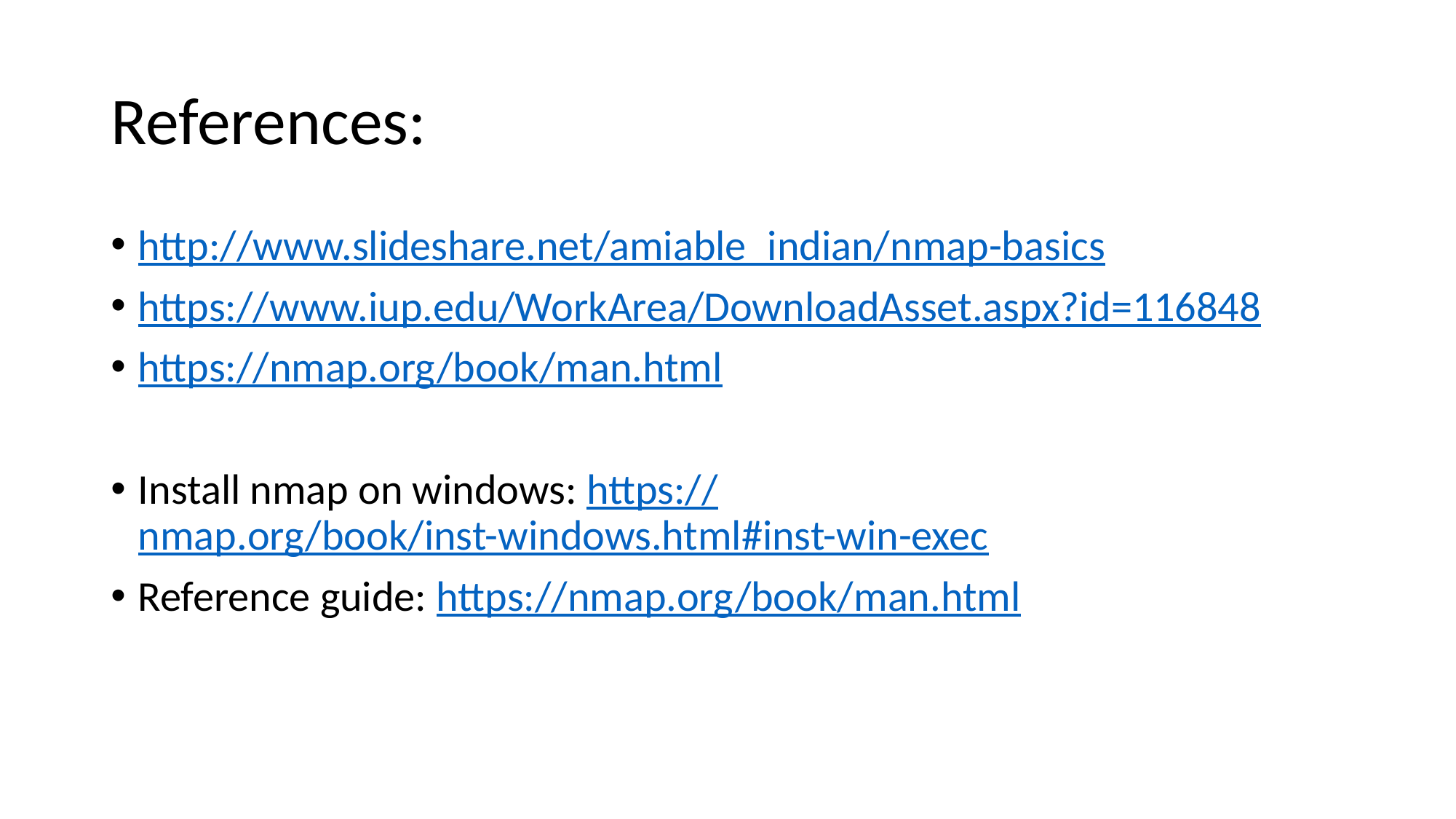

# References:
http://www.slideshare.net/amiable_indian/nmap-basics
https://www.iup.edu/WorkArea/DownloadAsset.aspx?id=116848
https://nmap.org/book/man.html

Install nmap on windows: https://nmap.org/book/inst-windows.html#inst-win-exec
Reference guide: https://nmap.org/book/man.html